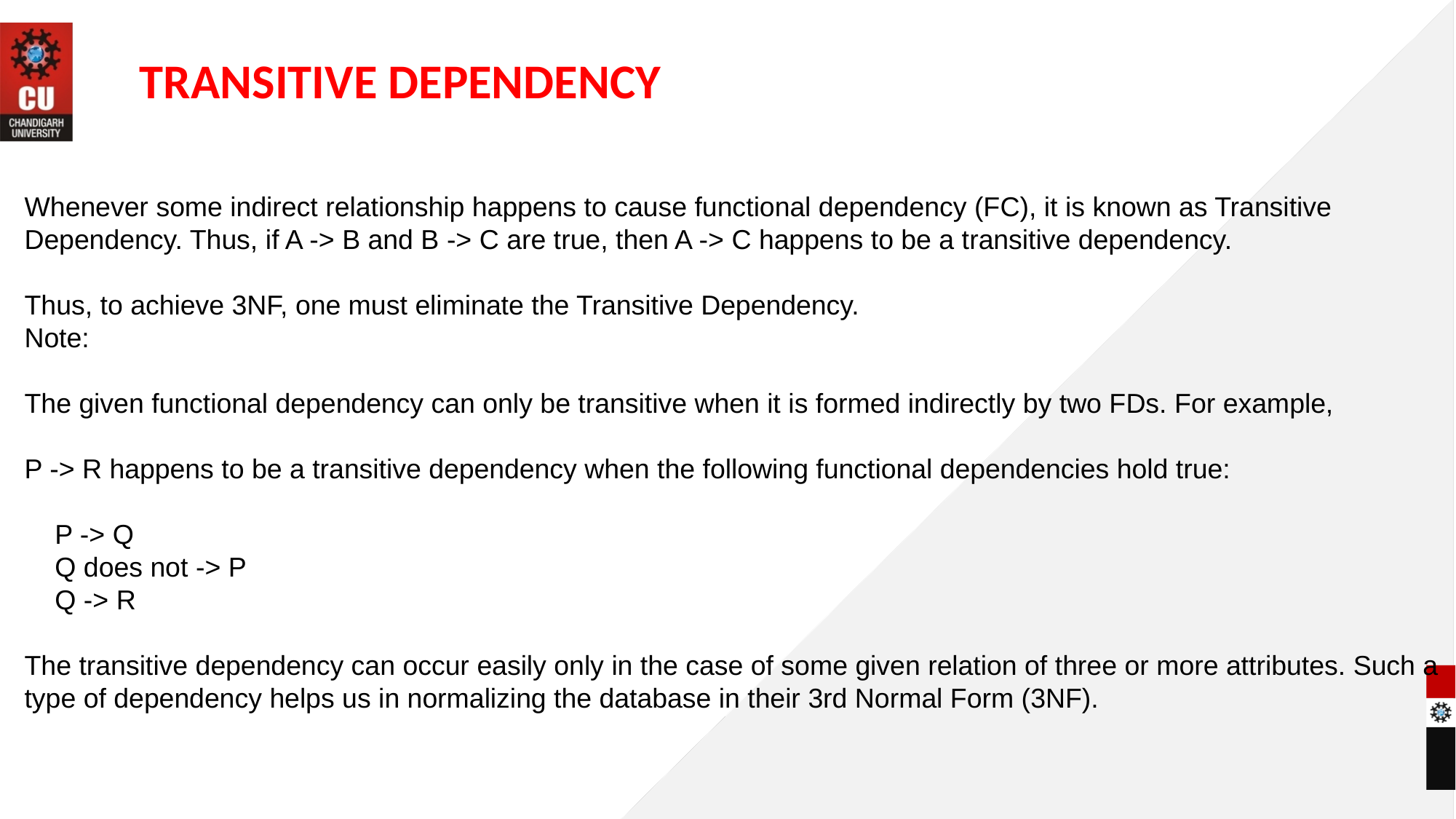

TRANSITIVE DEPENDENCY

Whenever some indirect relationship happens to cause functional dependency (FC), it is known as Transitive Dependency. Thus, if A -> B and B -> C are true, then A -> C happens to be a transitive dependency.

Thus, to achieve 3NF, one must eliminate the Transitive Dependency.
Note:

The given functional dependency can only be transitive when it is formed indirectly by two FDs. For example,

P -> R happens to be a transitive dependency when the following functional dependencies hold true:

    P -> Q
    Q does not -> P
    Q -> R

The transitive dependency can occur easily only in the case of some given relation of three or more attributes. Such a type of dependency helps us in normalizing the database in their 3rd Normal Form (3NF).